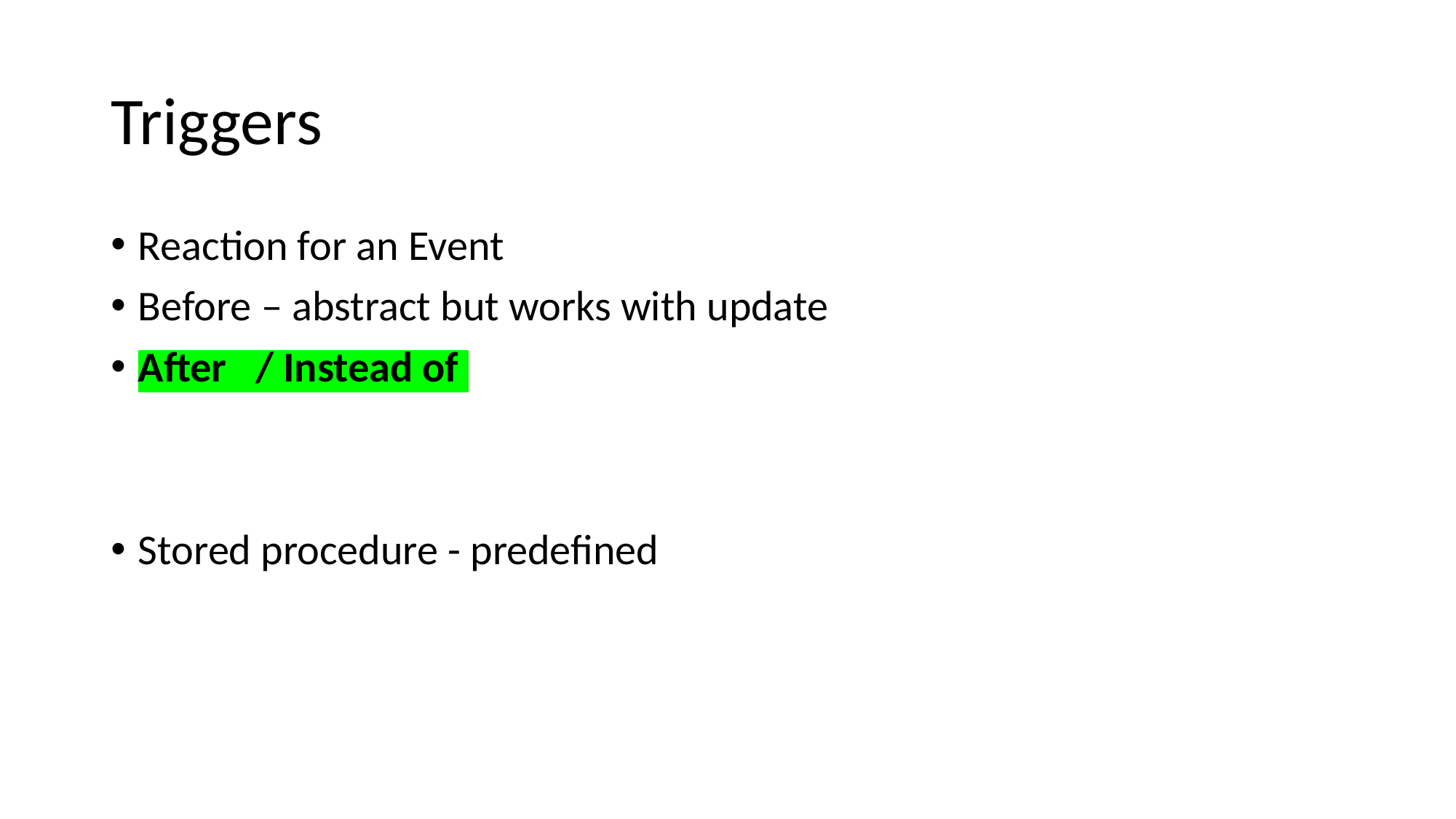

# Triggers
Reaction for an Event
Before – abstract but works with update
After   / Instead of

Stored procedure - predefined